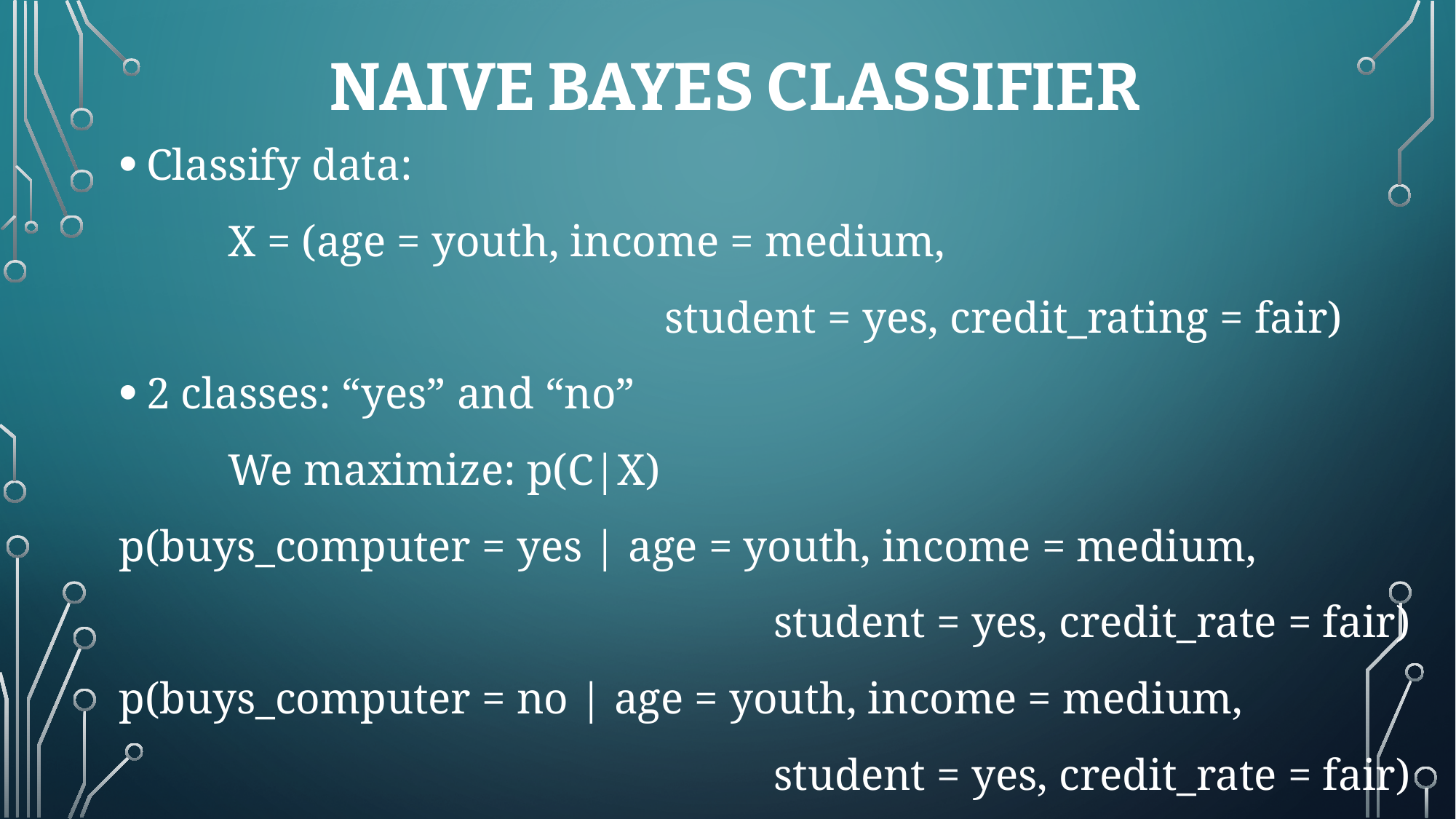

Naive bayes clasSifier
Classify data:
	X = (age = youth, income = medium,
					student = yes, credit_rating = fair)
2 classes: “yes” and “no”
	We maximize: p(C|X)
p(buys_computer = yes | age = youth, income = medium,
						student = yes, credit_rate = fair)
p(buys_computer = no | age = youth, income = medium,
						student = yes, credit_rate = fair)